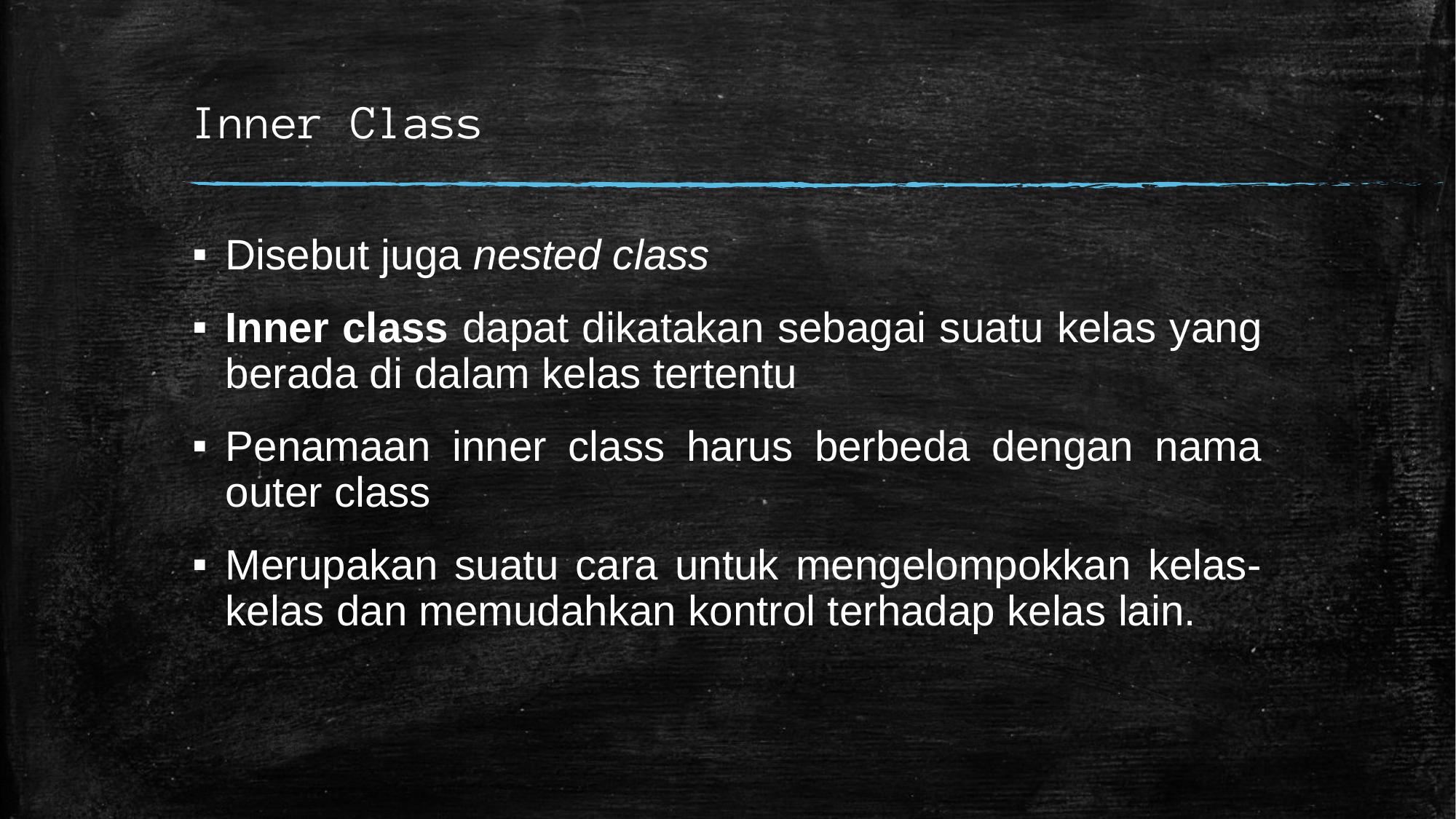

# Inner Class
Disebut juga nested class
Inner class dapat dikatakan sebagai suatu kelas yang berada di dalam kelas tertentu
Penamaan inner class harus berbeda dengan nama outer class
Merupakan suatu cara untuk mengelompokkan kelas-kelas dan memudahkan kontrol terhadap kelas lain.